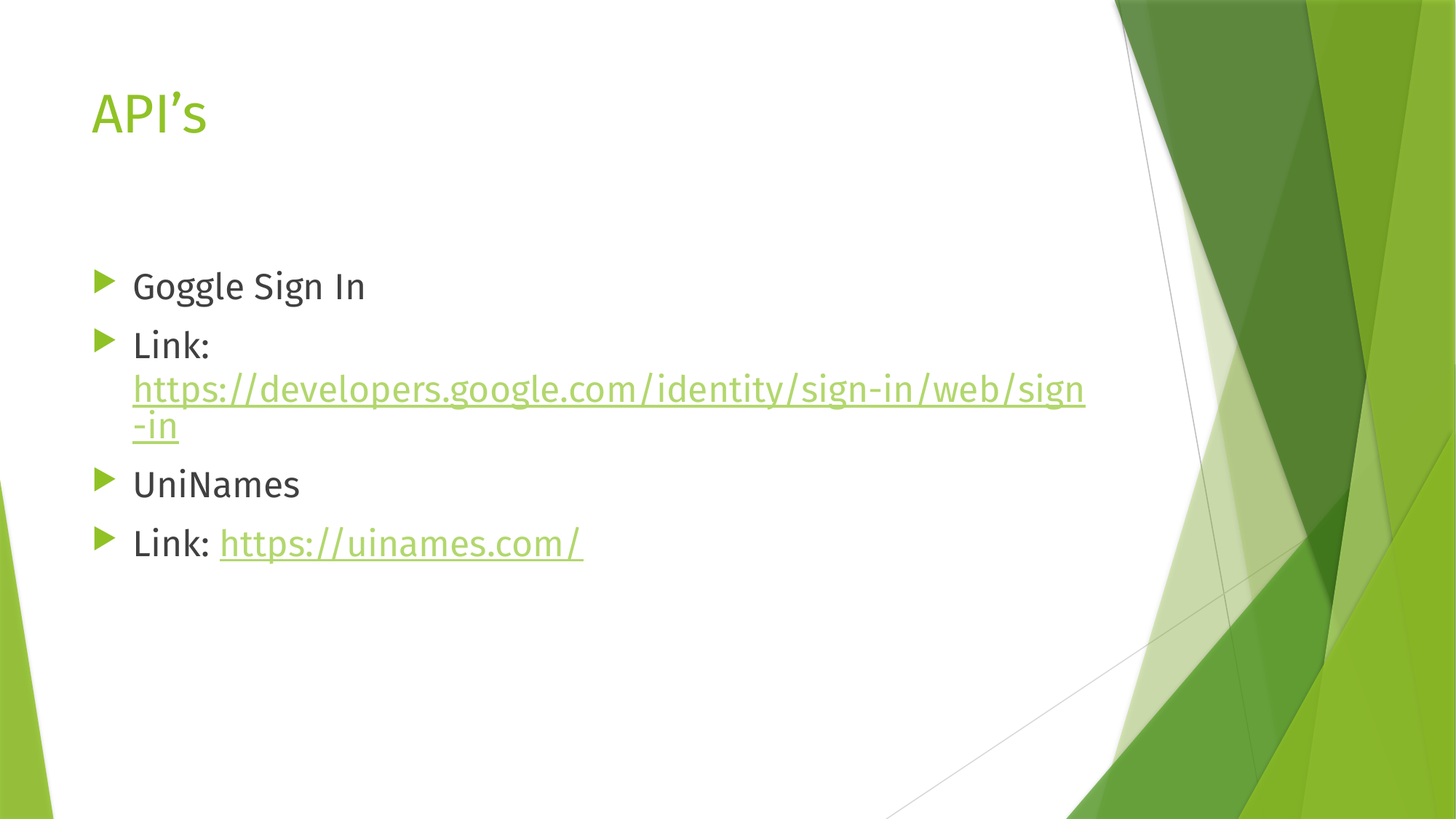

# API’s
Goggle Sign In
Link: https://developers.google.com/identity/sign-in/web/sign-in
UniNames
Link: https://uinames.com/